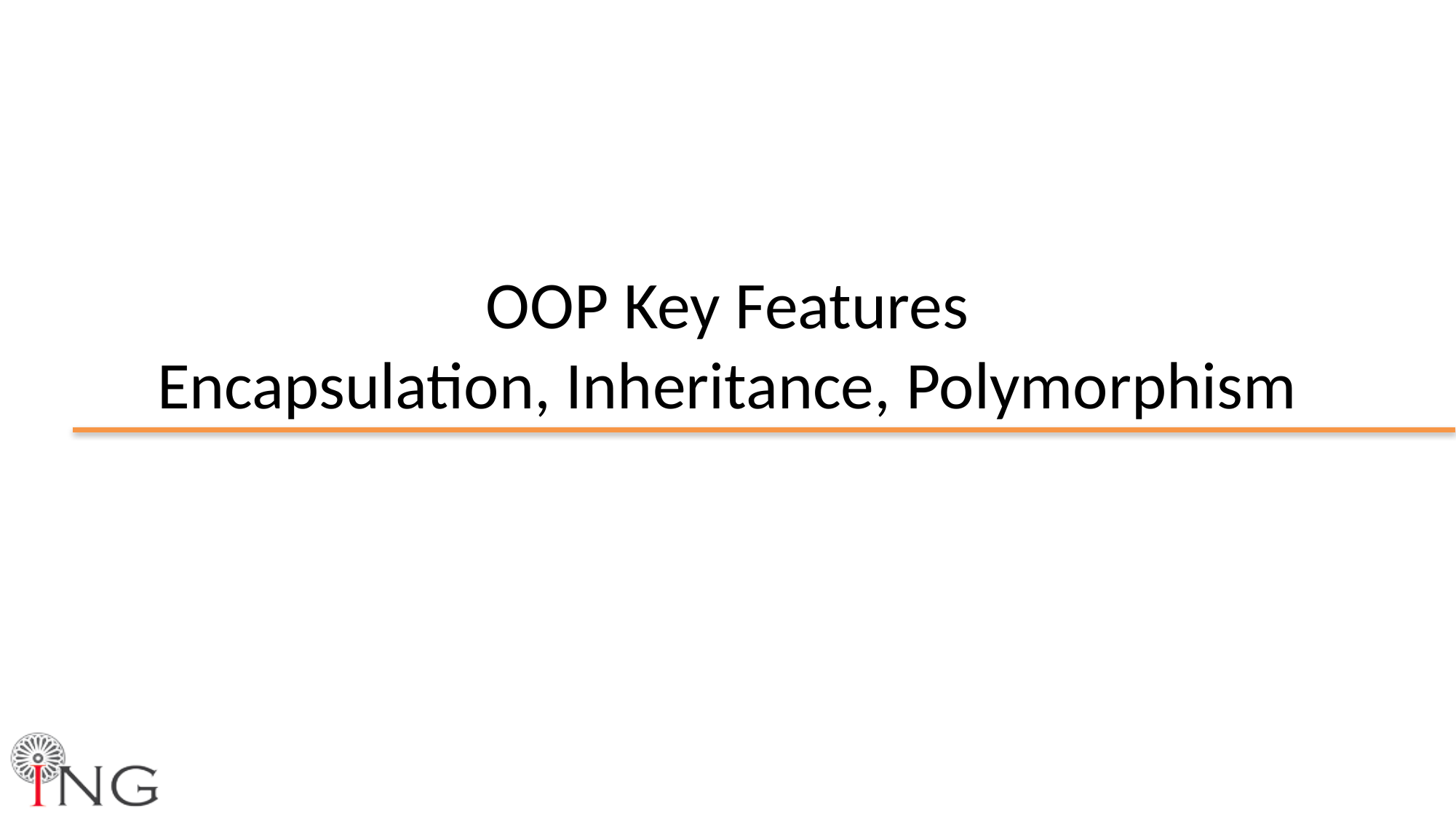

# OOP Key Features Encapsulation, Inheritance, Polymorphism